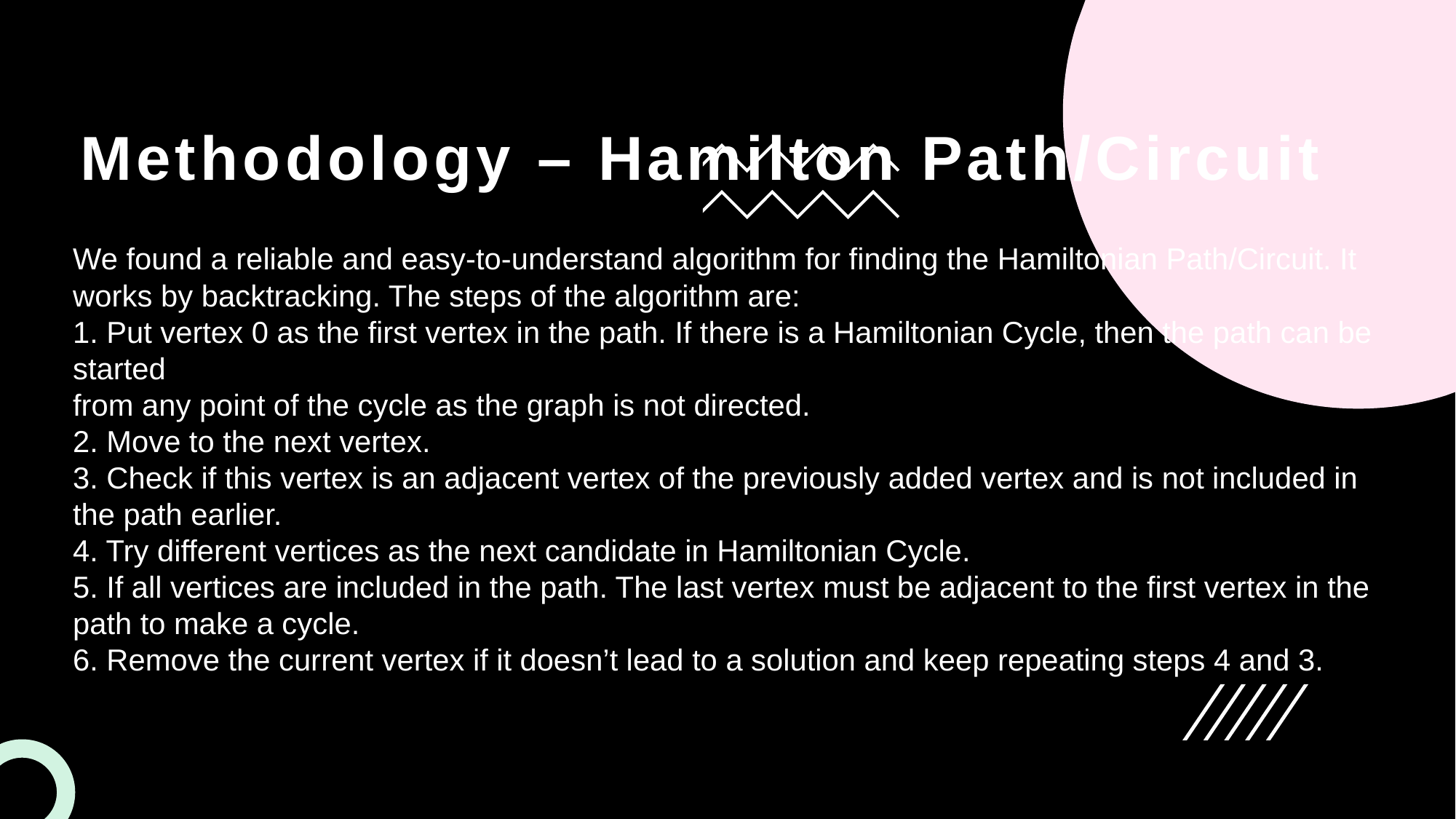

# Methodology – Hamilton Path/Circuit
We found a reliable and easy-to-understand algorithm for finding the Hamiltonian Path/Circuit. It works by backtracking. The steps of the algorithm are:
1. Put vertex 0 as the first vertex in the path. If there is a Hamiltonian Cycle, then the path can be started
from any point of the cycle as the graph is not directed.
2. Move to the next vertex.
3. Check if this vertex is an adjacent vertex of the previously added vertex and is not included in the path earlier.
4. Try different vertices as the next candidate in Hamiltonian Cycle.
5. If all vertices are included in the path. The last vertex must be adjacent to the first vertex in the path to make a cycle.
6. Remove the current vertex if it doesn’t lead to a solution and keep repeating steps 4 and 3.